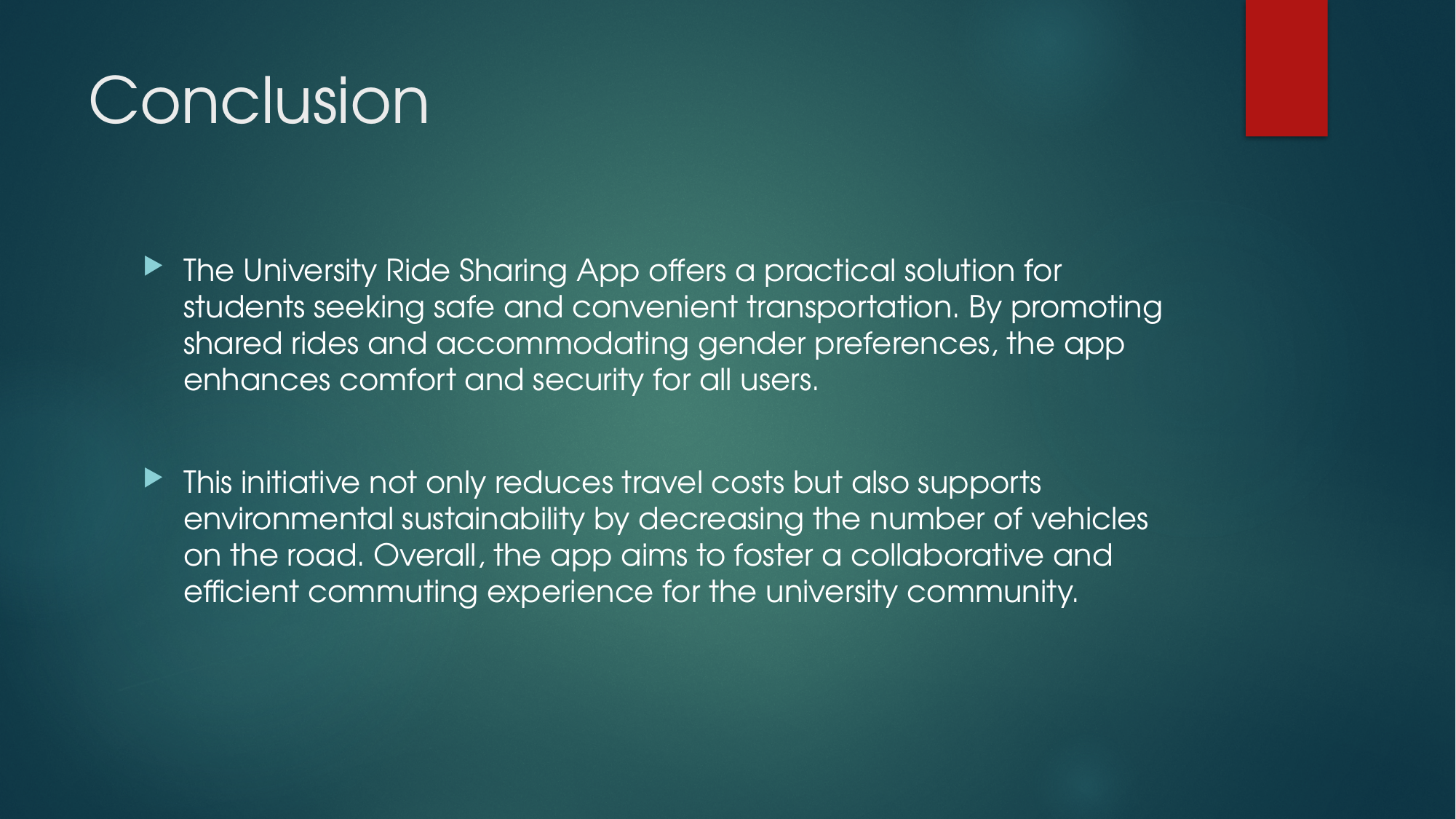

# Conclusion
The University Ride Sharing App offers a practical solution for students seeking safe and convenient transportation. By promoting shared rides and accommodating gender preferences, the app enhances comfort and security for all users.

This initiative not only reduces travel costs but also supports environmental sustainability by decreasing the number of vehicles on the road. Overall, the app aims to foster a collaborative and efficient commuting experience for the university community.